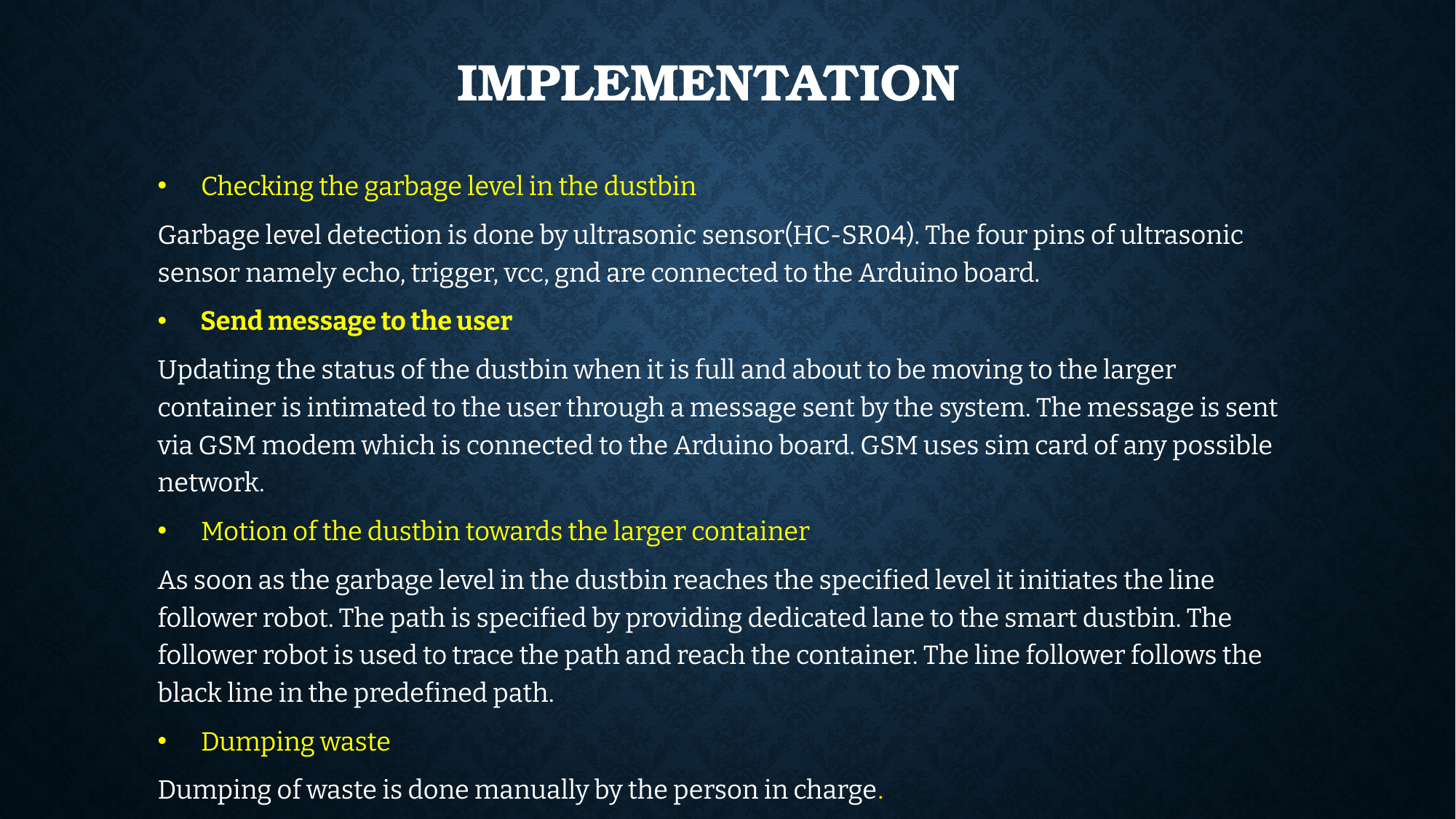

# Implementation
 Checking the garbage level in the dustbin
Garbage level detection is done by ultrasonic sensor(HC-SR04). The four pins of ultrasonic sensor namely echo, trigger, vcc, gnd are connected to the Arduino board.
 Send message to the user
Updating the status of the dustbin when it is full and about to be moving to the larger container is intimated to the user through a message sent by the system. The message is sent via GSM modem which is connected to the Arduino board. GSM uses sim card of any possible network.
 Motion of the dustbin towards the larger container
As soon as the garbage level in the dustbin reaches the specified level it initiates the line follower robot. The path is specified by providing dedicated lane to the smart dustbin. The follower robot is used to trace the path and reach the container. The line follower follows the black line in the predefined path.
 Dumping waste
Dumping of waste is done manually by the person in charge.